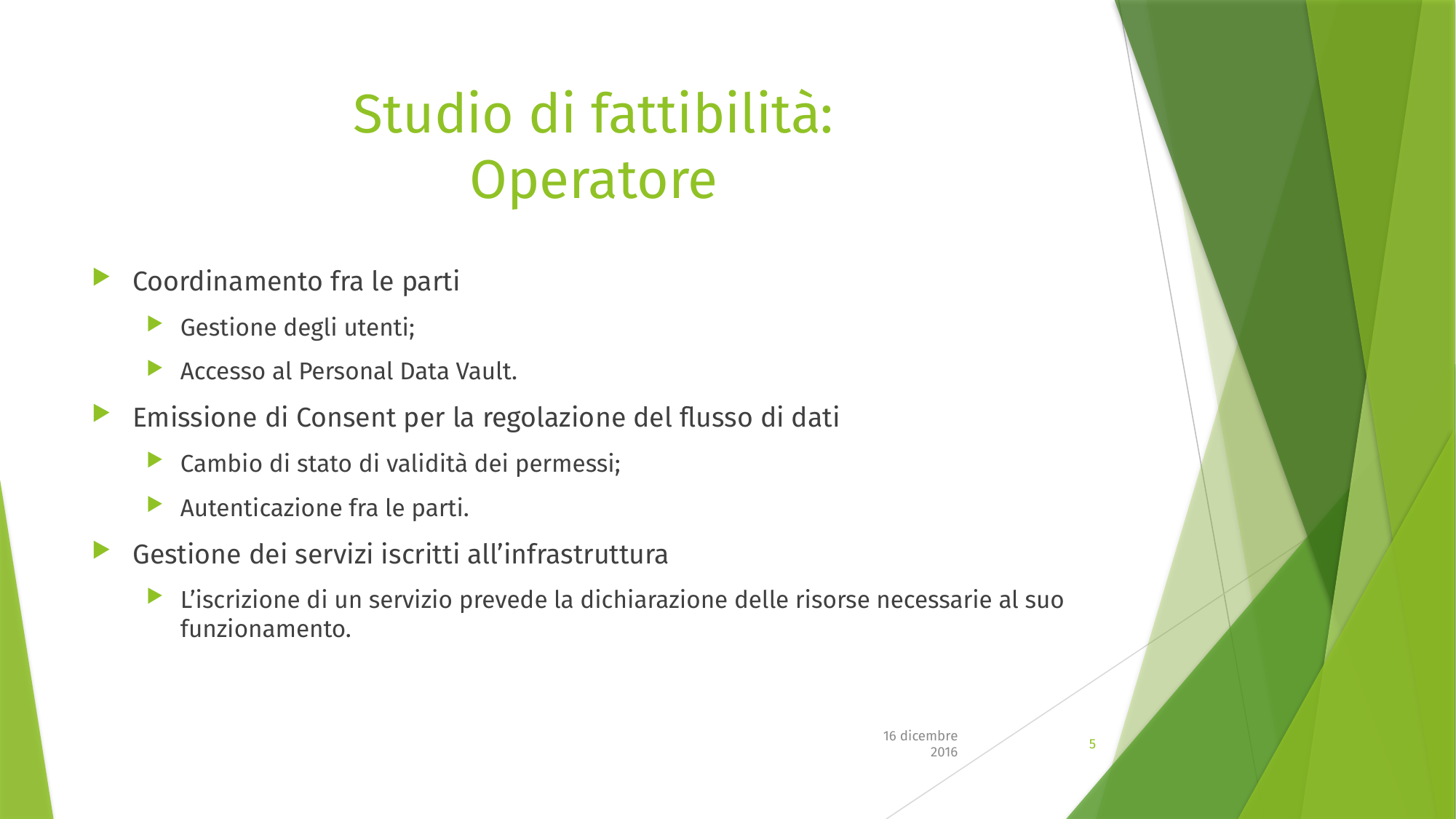

# Studio di fattibilità: Operatore
Coordinamento fra le parti
Gestione degli utenti;
Accesso al Personal Data Vault.
Emissione di Consent per la regolazione del flusso di dati
Cambio di stato di validità dei permessi;
Autenticazione fra le parti.
Gestione dei servizi iscritti all’infrastruttura
L’iscrizione di un servizio prevede la dichiarazione delle risorse necessarie al suo funzionamento.
16 dicembre 2016
5